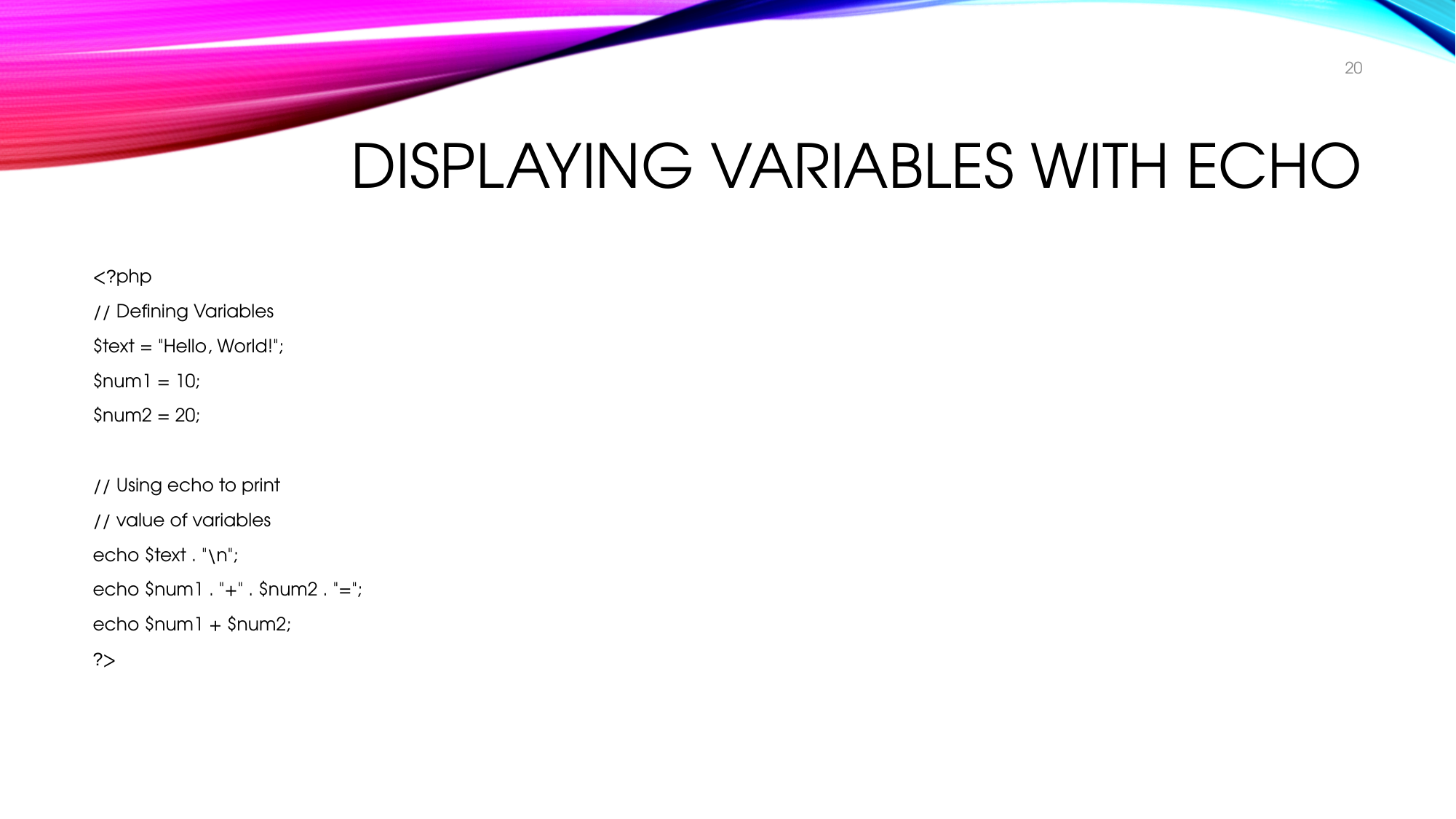

20
# Displaying Variables with echo
<?php
// Defining Variables
$text = "Hello, World!";
$num1 = 10;
$num2 = 20;

// Using echo to print
// value of variables
echo $text . "\n";
echo $num1 . "+" . $num2 . "=";
echo $num1 + $num2;
?>